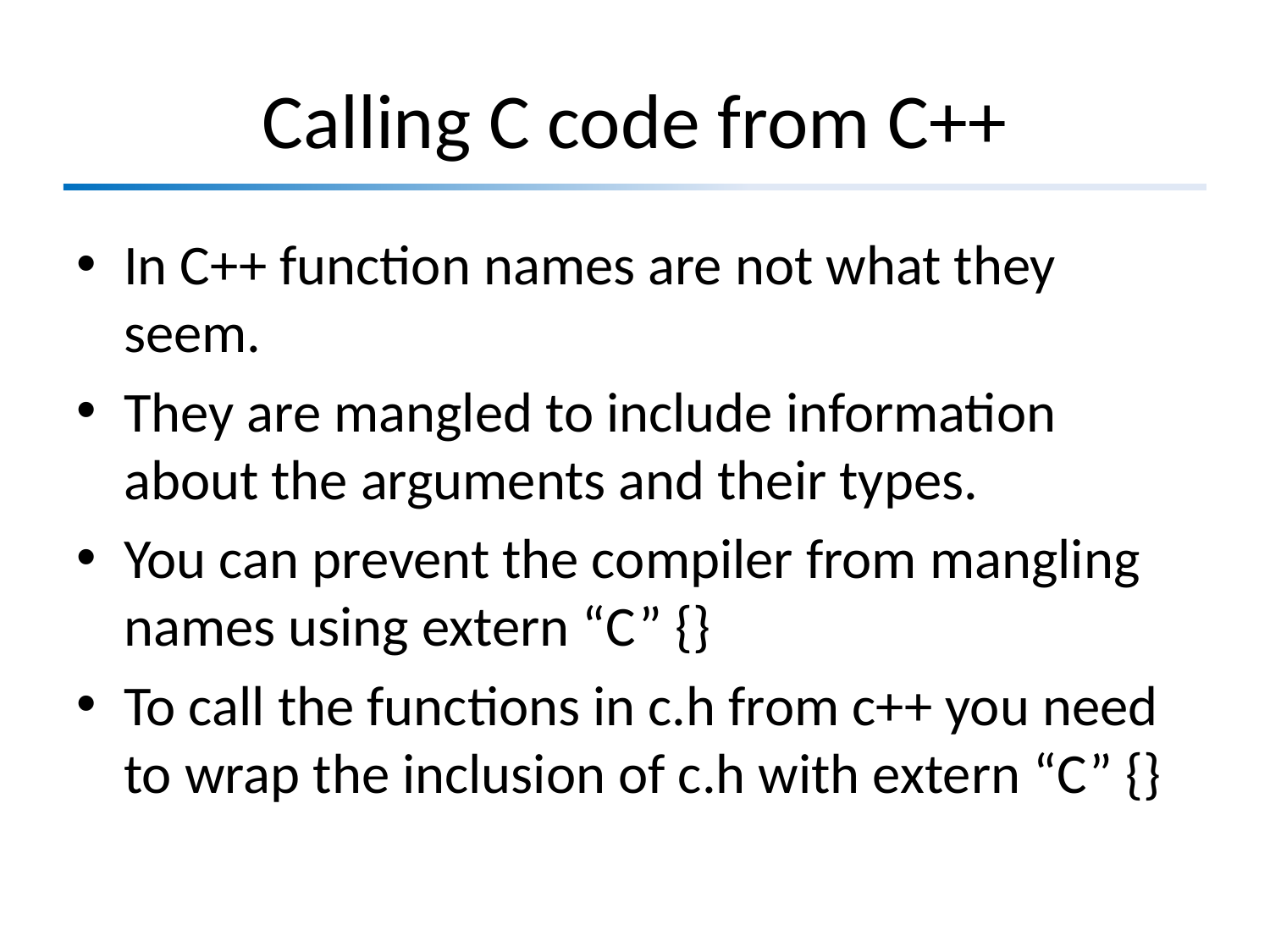

# Calling C code from C++
In C++ function names are not what they seem.
They are mangled to include information about the arguments and their types.
You can prevent the compiler from mangling names using extern “C” {}
To call the functions in c.h from c++ you need to wrap the inclusion of c.h with extern “C” {}